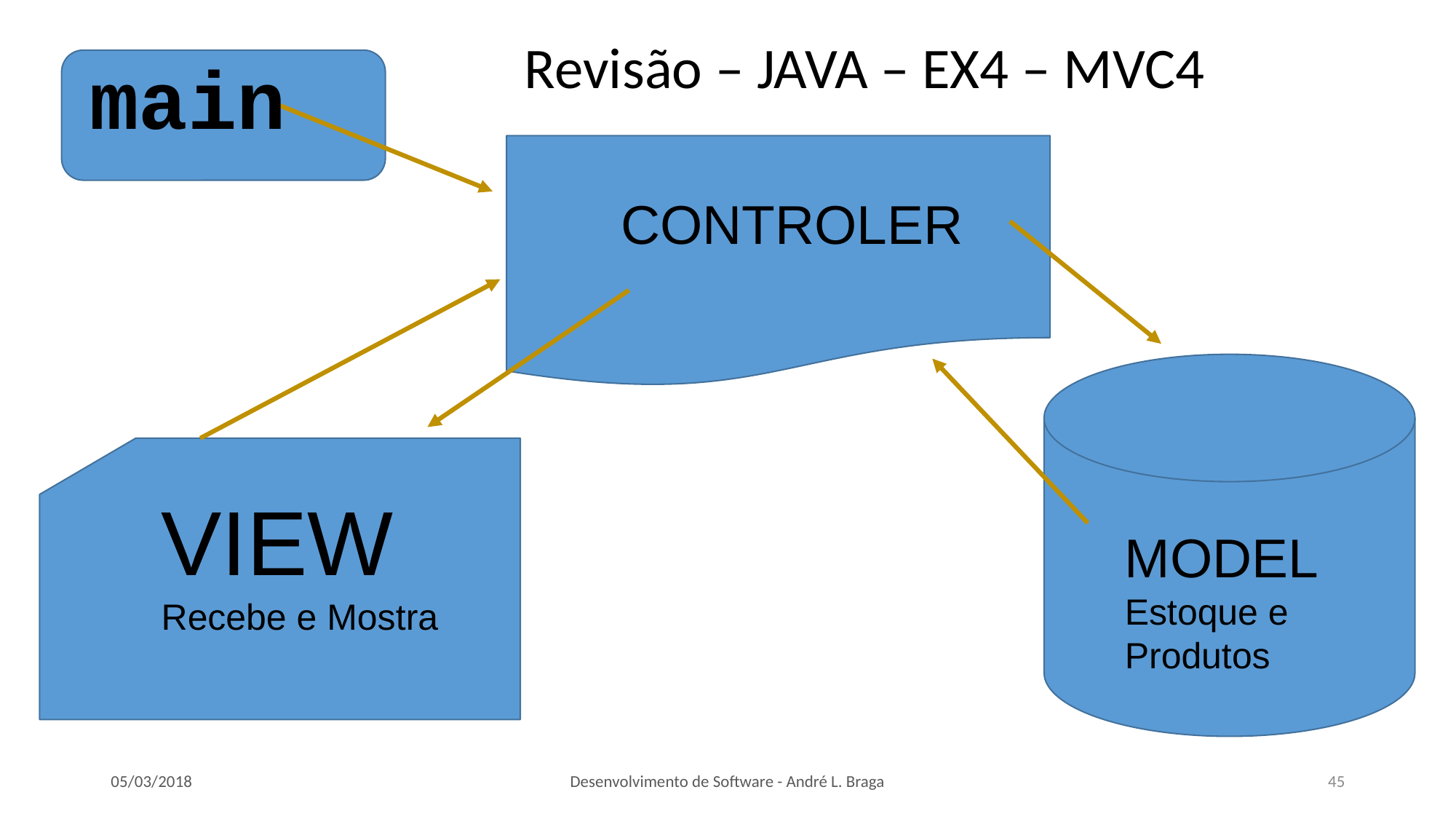

# Revisão – JAVA – EX4 – MVC4
main

CONTROLER

VIEW
Recebe e Mostra
MODEL
Estoque e
Produtos
05/03/2018
Desenvolvimento de Software - André L. Braga
45